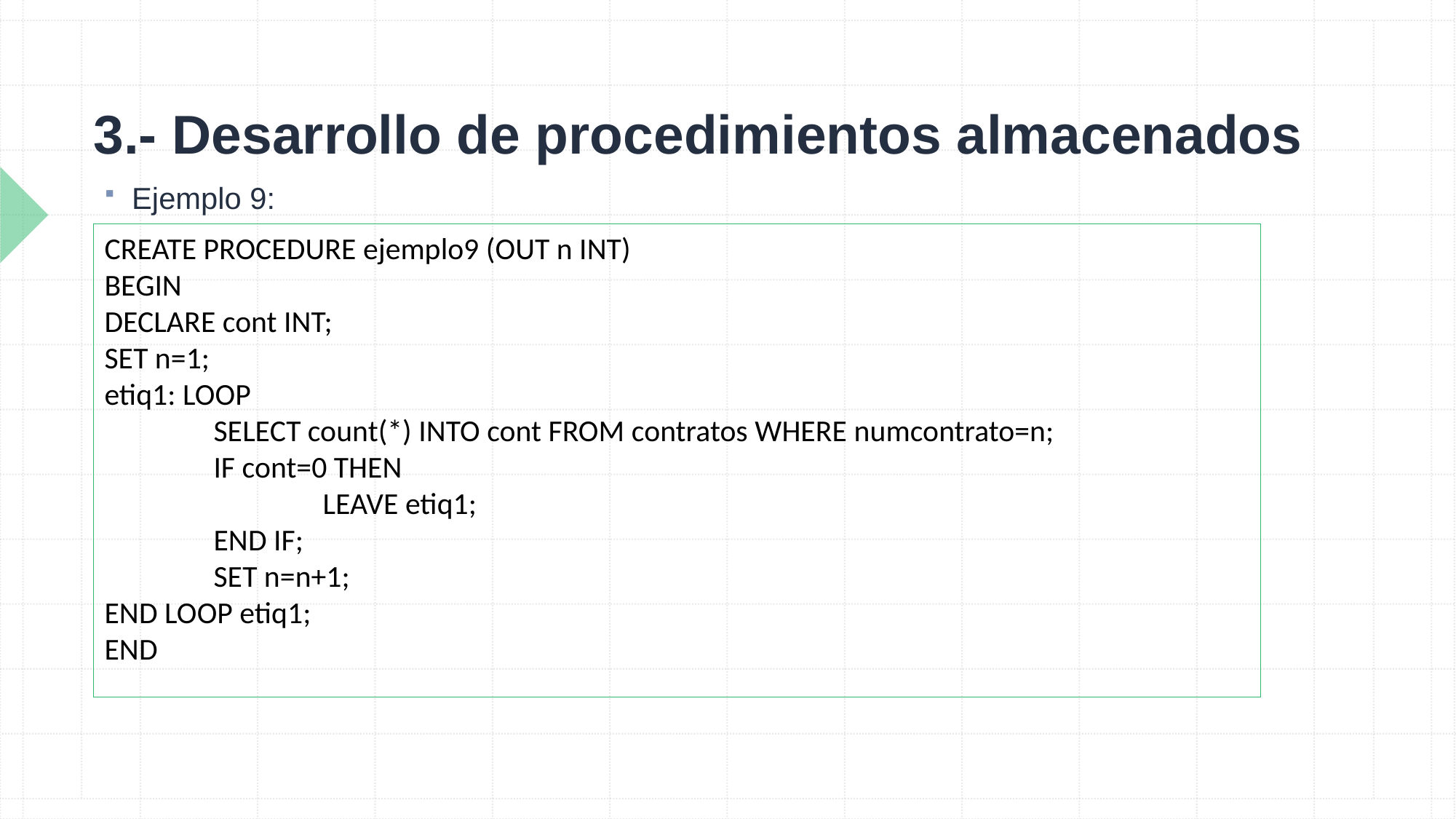

# 3.- Desarrollo de procedimientos almacenados
Ejemplo 9:
CREATE PROCEDURE ejemplo9 (OUT n INT)
BEGIN
DECLARE cont INT;
SET n=1;
etiq1: LOOP
    	SELECT count(*) INTO cont FROM contratos WHERE numcontrato=n;
   	IF cont=0 THEN
       		LEAVE etiq1;
 	END IF;
    	SET n=n+1;
END LOOP etiq1;
END